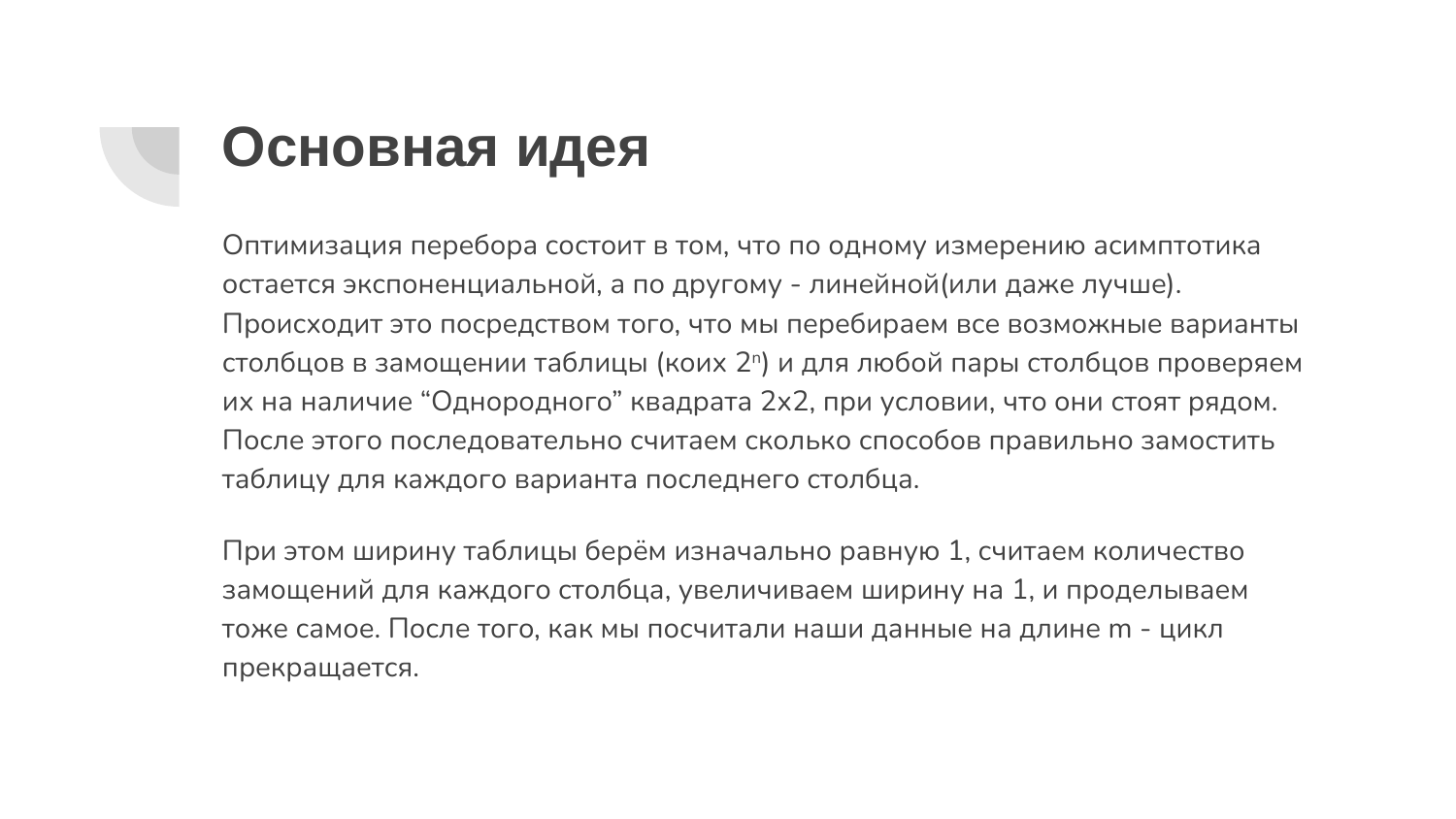

# Основная идея
Оптимизация перебора состоит в том, что по одному измерению асимптотика остается экспоненциальной, а по другому - линейной(или даже лучше). Происходит это посредством того, что мы перебираем все возможные варианты столбцов в замощении таблицы (коих 2n) и для любой пары столбцов проверяем их на наличие “Однородного” квадрата 2х2, при условии, что они стоят рядом. После этого последовательно считаем сколько способов правильно замостить таблицу для каждого варианта последнего столбца.
При этом ширину таблицы берём изначально равную 1, считаем количество замощений для каждого столбца, увеличиваем ширину на 1, и проделываем тоже самое. После того, как мы посчитали наши данные на длине m - цикл прекращается.